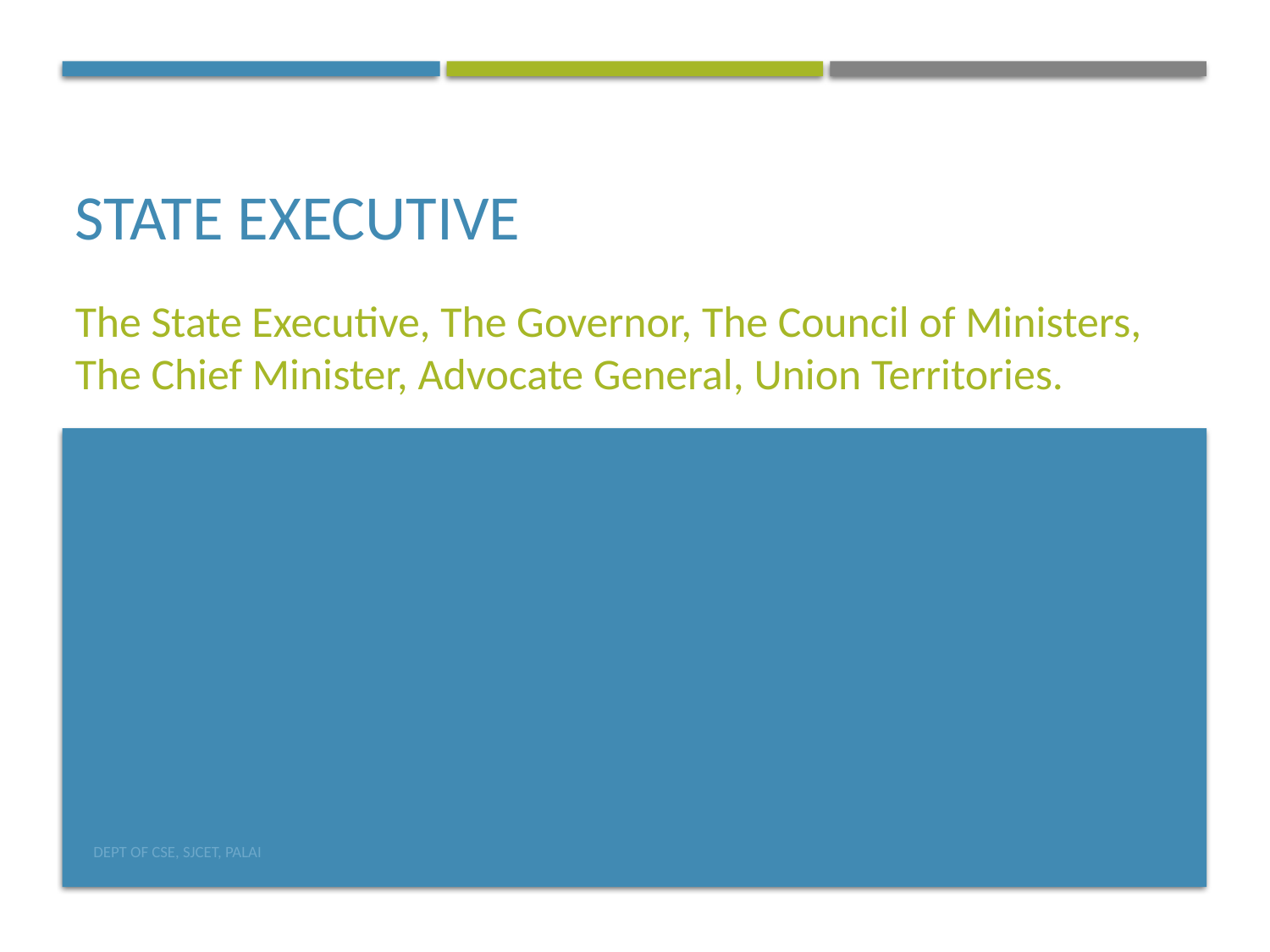

# state EXECUTIVE
The State Executive, The Governor, The Council of Ministers, The Chief Minister, Advocate General, Union Territories.
Dept of CSE, SJCET, Palai